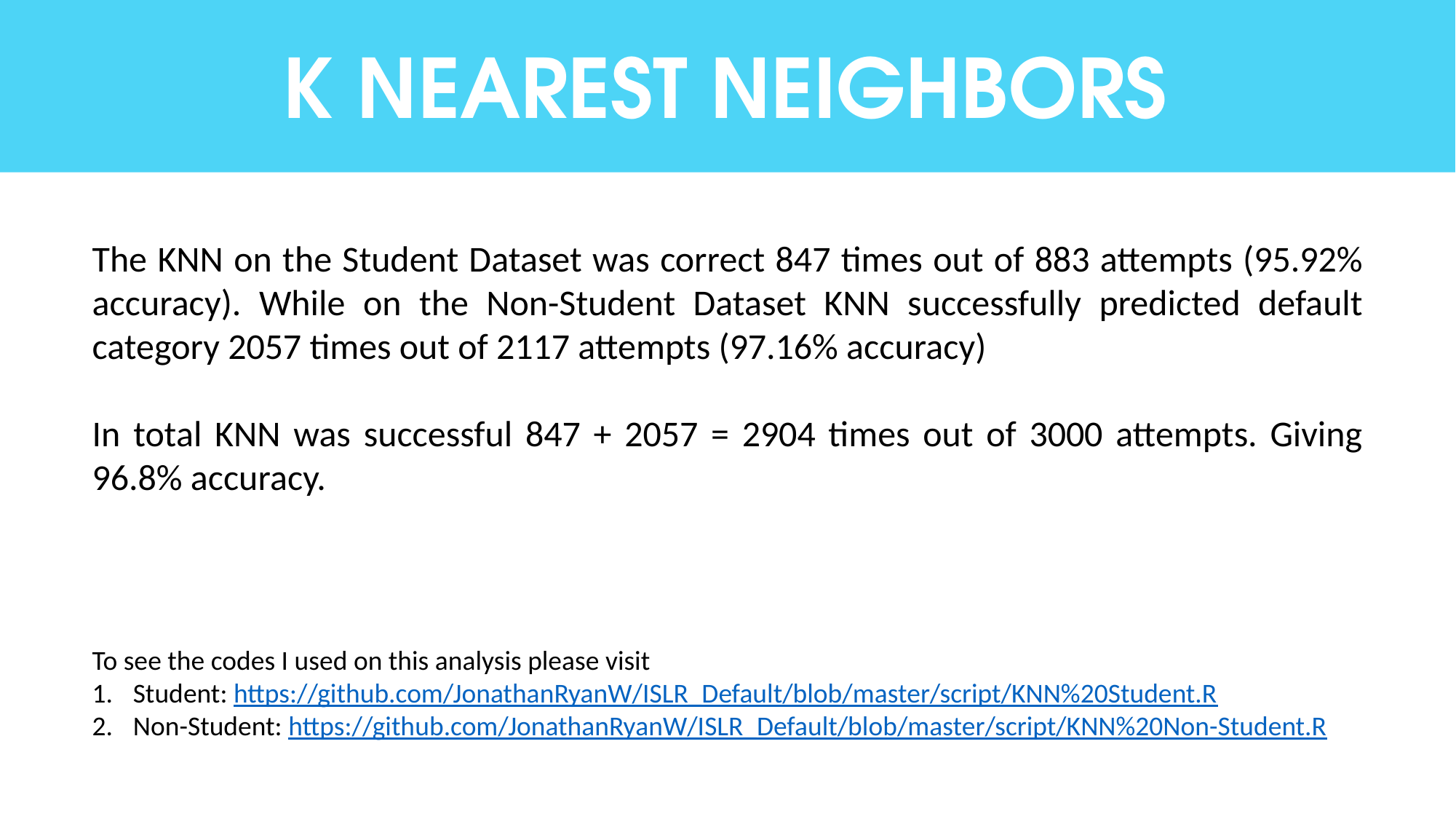

K NEAREST NEIGHBORS
The KNN on the Student Dataset was correct 847 times out of 883 attempts (95.92% accuracy). While on the Non-Student Dataset KNN successfully predicted default category 2057 times out of 2117 attempts (97.16% accuracy)

In total KNN was successful 847 + 2057 = 2904 times out of 3000 attempts. Giving 96.8% accuracy.

To see the codes I used on this analysis please visit
Student: https://github.com/JonathanRyanW/ISLR_Default/blob/master/script/KNN%20Student.R
Non-Student: https://github.com/JonathanRyanW/ISLR_Default/blob/master/script/KNN%20Non-Student.R